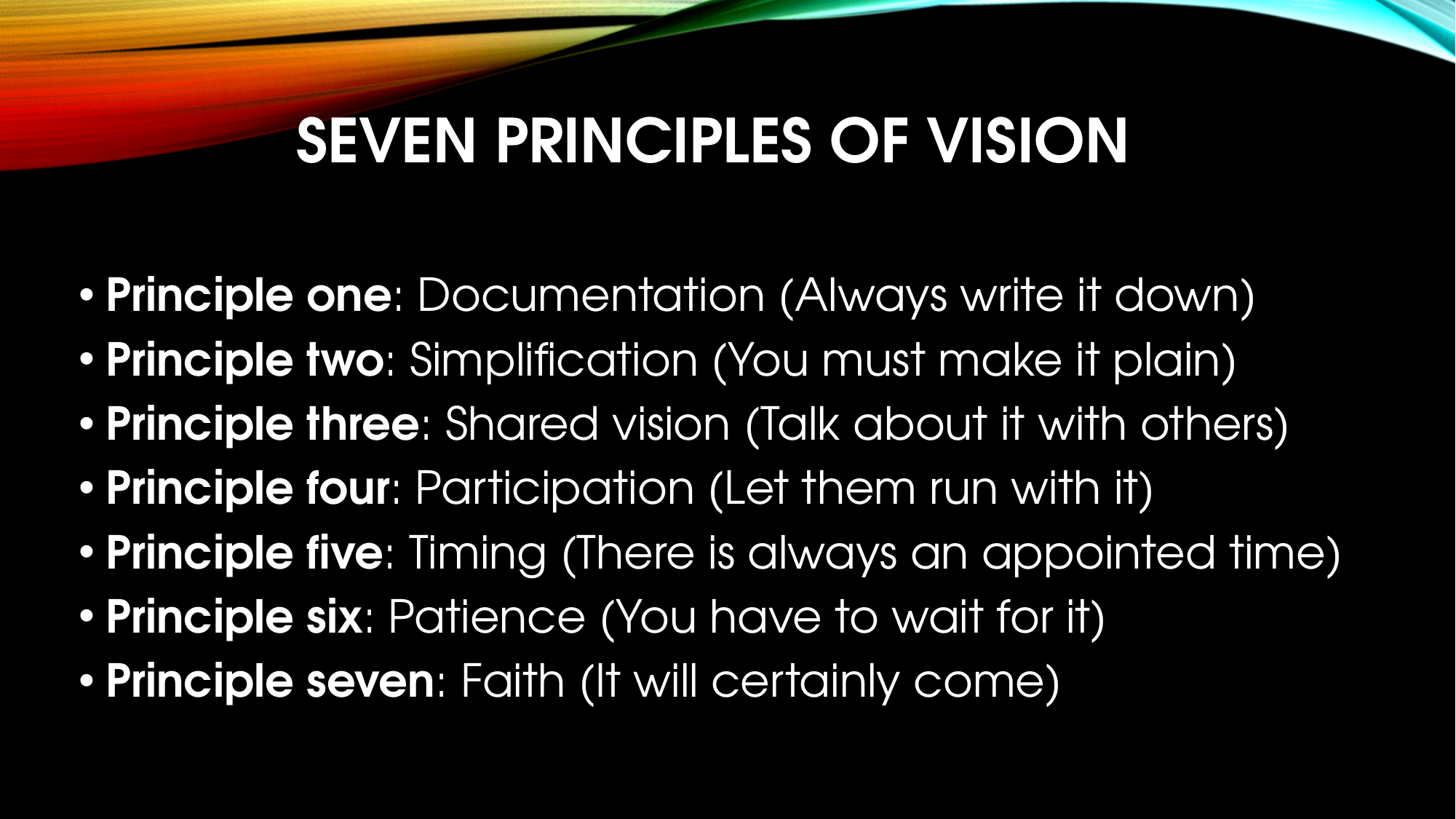

# SEVEN PRINCIPLES OF VISION
Principle one: Documentation (Always write it down)
Principle two: Simplification (You must make it plain)
Principle three: Shared vision (Talk about it with others)
Principle four: Participation (Let them run with it)
Principle five: Timing (There is always an appointed time)
Principle six: Patience (You have to wait for it)
Principle seven: Faith (It will certainly come)